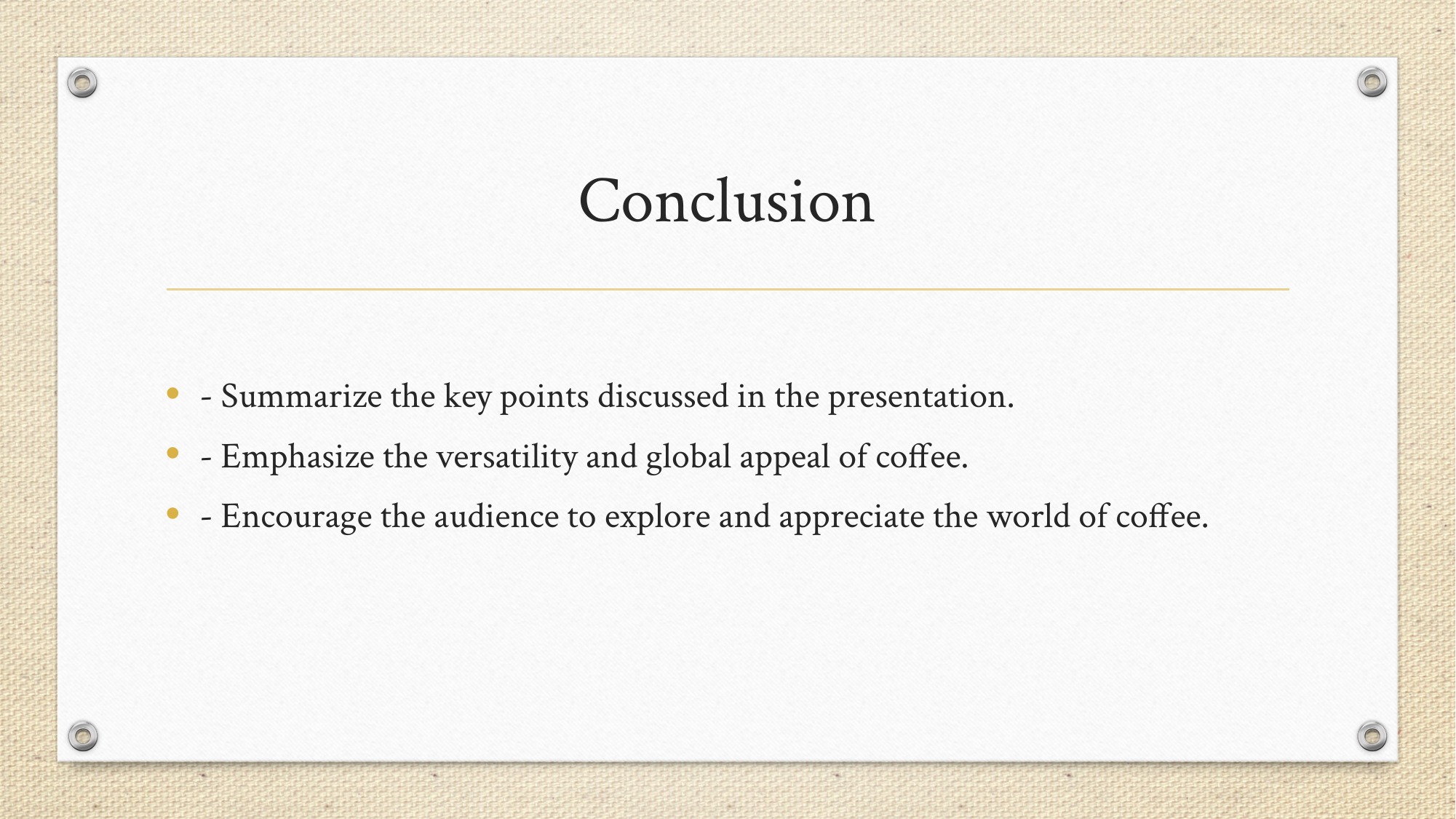

# Conclusion

- Summarize the key points discussed in the presentation.
- Emphasize the versatility and global appeal of coffee.
- Encourage the audience to explore and appreciate the world of coffee.